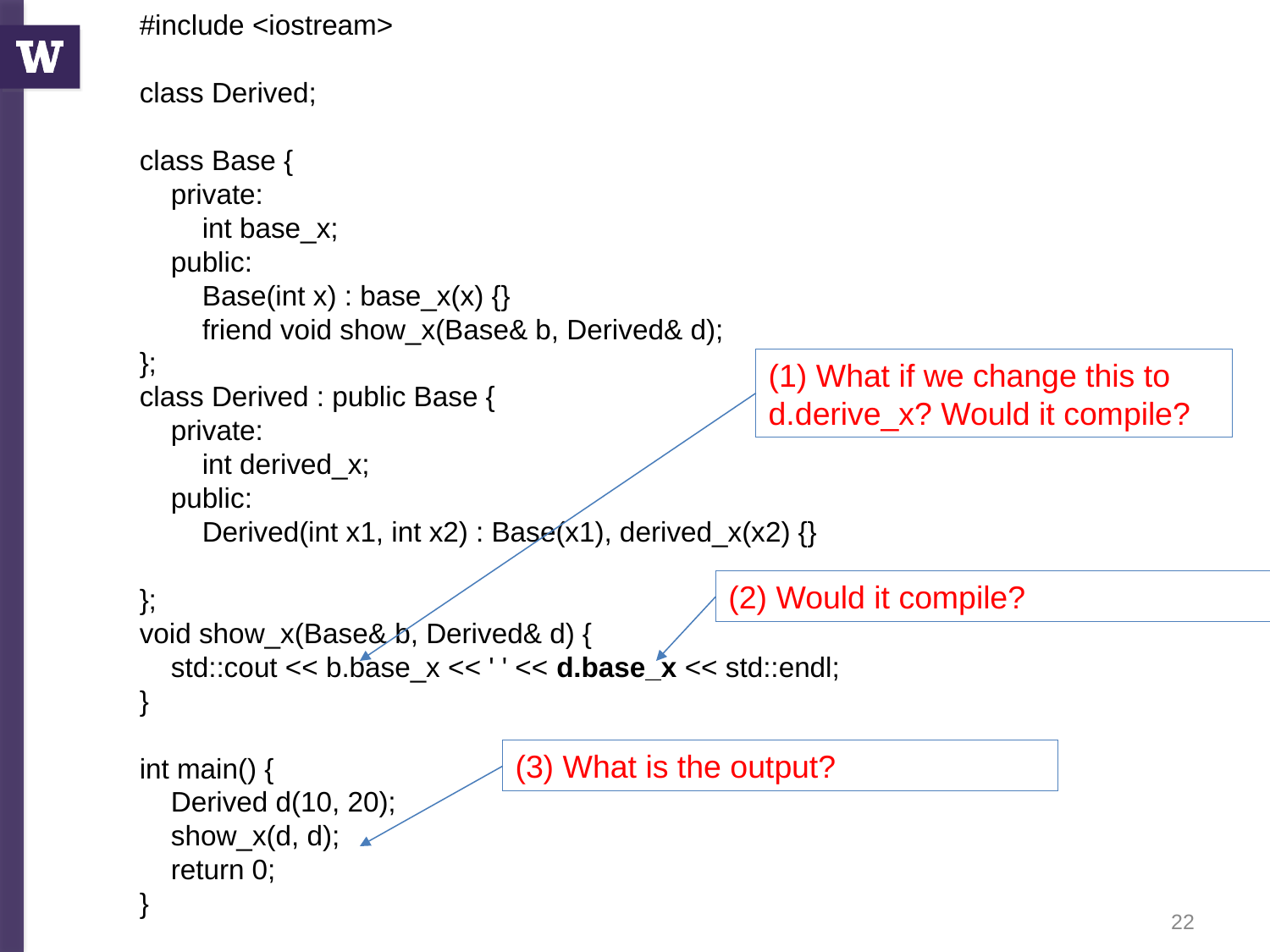

#include <iostream>

class Derived;

class Base {
    private:
        int base_x;
    public:
        Base(int x) : base_x(x) {}
        friend void show_x(Base& b, Derived& d);
};
class Derived : public Base {
    private:
        int derived_x;
    public:
        Derived(int x1, int x2) : Base(x1), derived_x(x2) {}

};
void show_x(Base& b, Derived& d) {
    std::cout << b.base_x << ' ' << d.base_x << std::endl;
}

int main() {
    Derived d(10, 20);
    show_x(d, d);
    return 0;
}
(1) What if we change this to d.derive_x? Would it compile?
(2) Would it compile?
(3) What is the output?
22